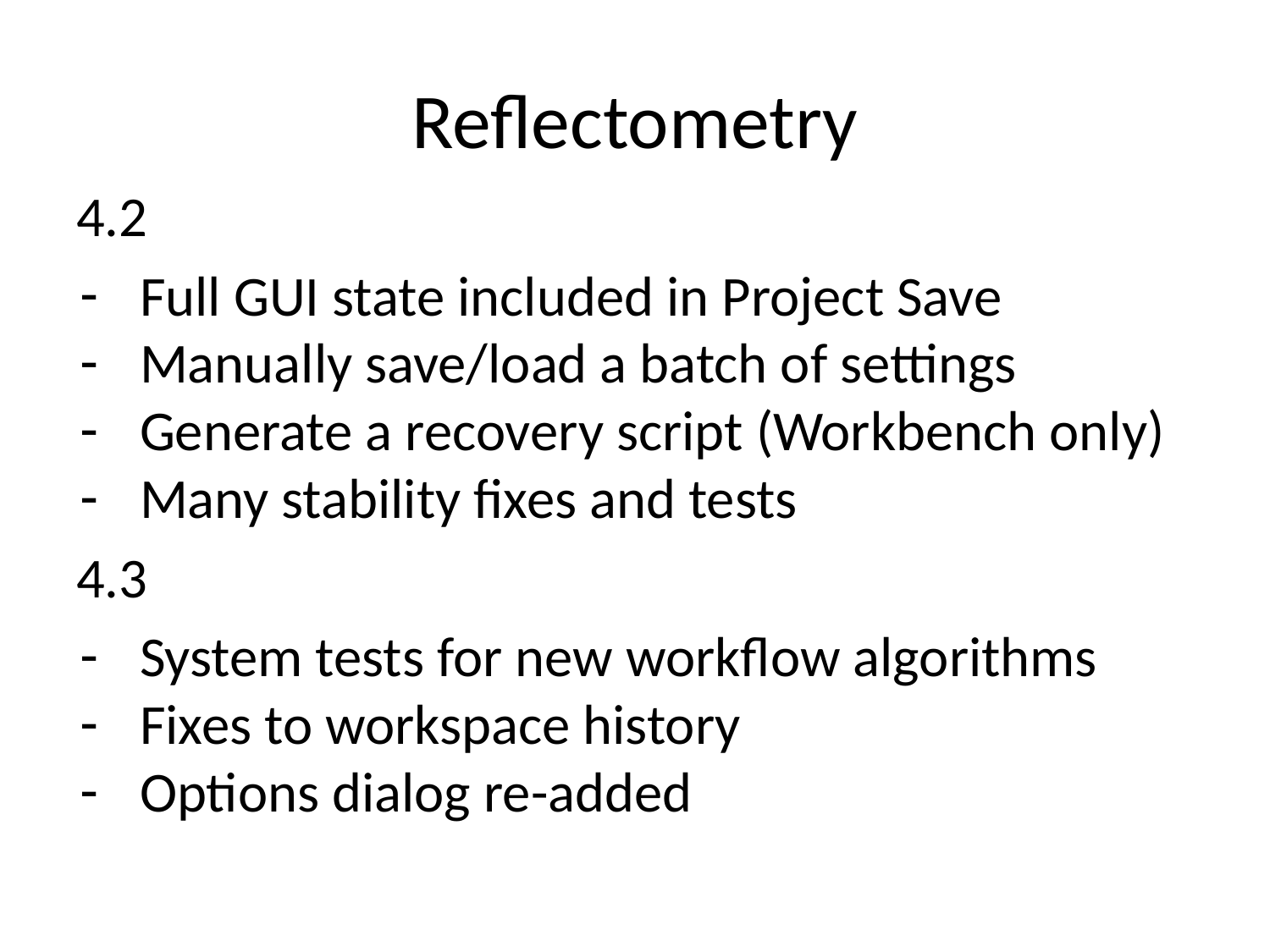

# Reflectometry
4.2
Full GUI state included in Project Save
Manually save/load a batch of settings
Generate a recovery script (Workbench only)
Many stability fixes and tests
4.3
System tests for new workflow algorithms
Fixes to workspace history
Options dialog re-added